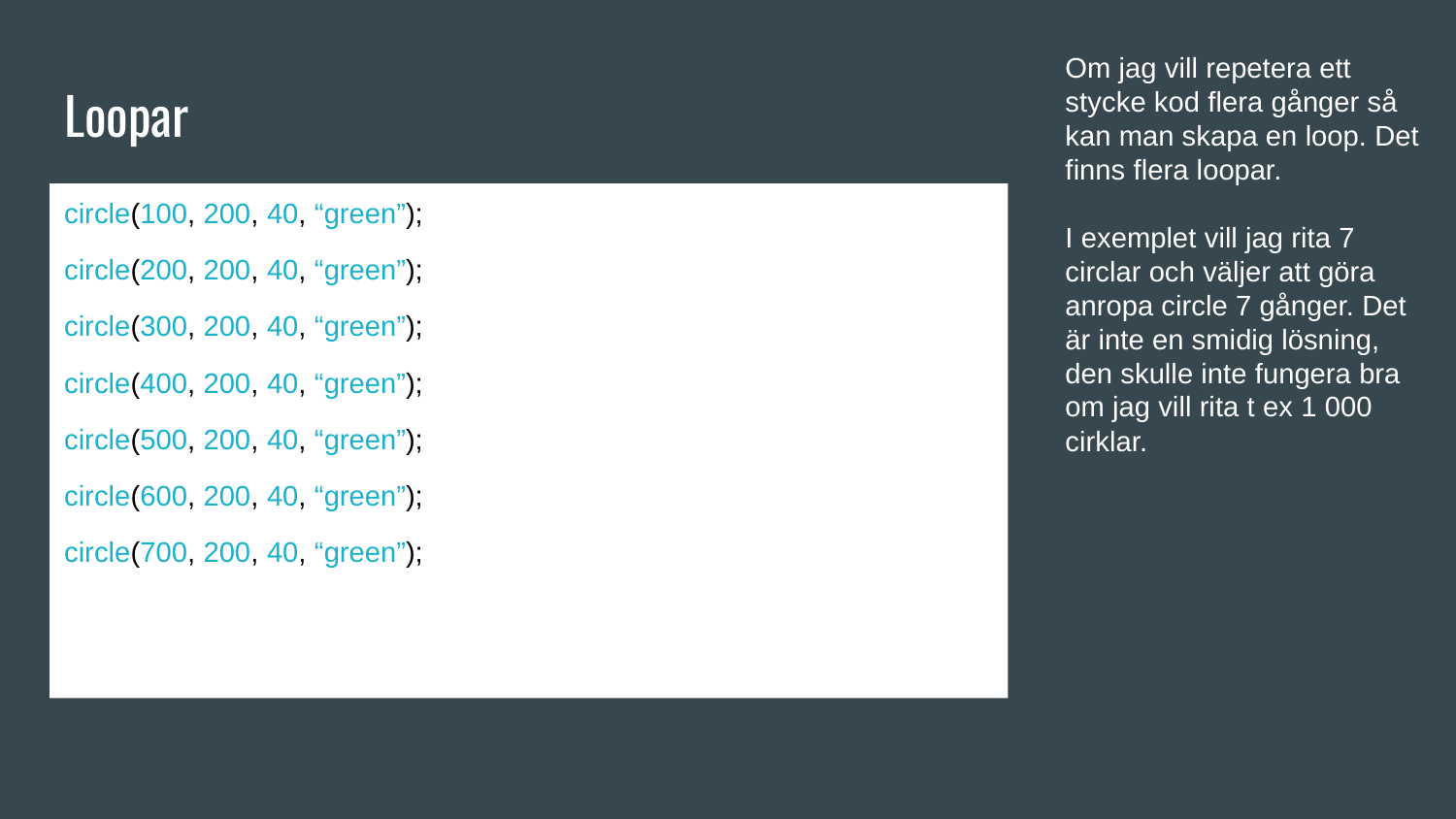

Om jag vill repetera ett stycke kod flera gånger så kan man skapa en loop. Det finns flera loopar.

I exemplet vill jag rita 7 circlar och väljer att göra anropa circle 7 gånger. Det är inte en smidig lösning, den skulle inte fungera bra om jag vill rita t ex 1 000 cirklar.
# Loopar
circle(100, 200, 40, “green”);
circle(200, 200, 40, “green”);
circle(300, 200, 40, “green”);
circle(400, 200, 40, “green”);
circle(500, 200, 40, “green”);
circle(600, 200, 40, “green”);
circle(700, 200, 40, “green”);